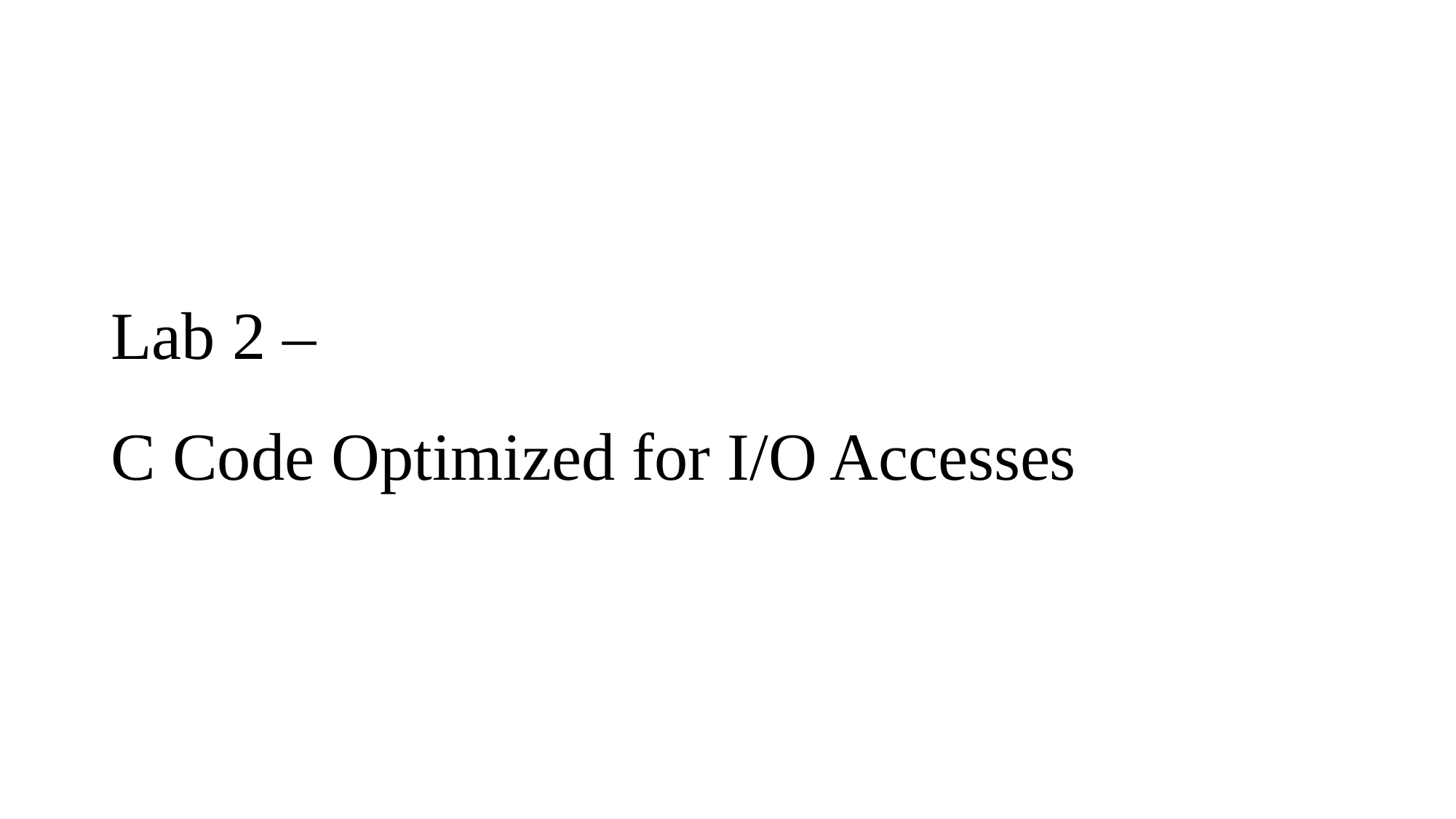

# Lab 2 – C Code Optimized for I/O Accesses